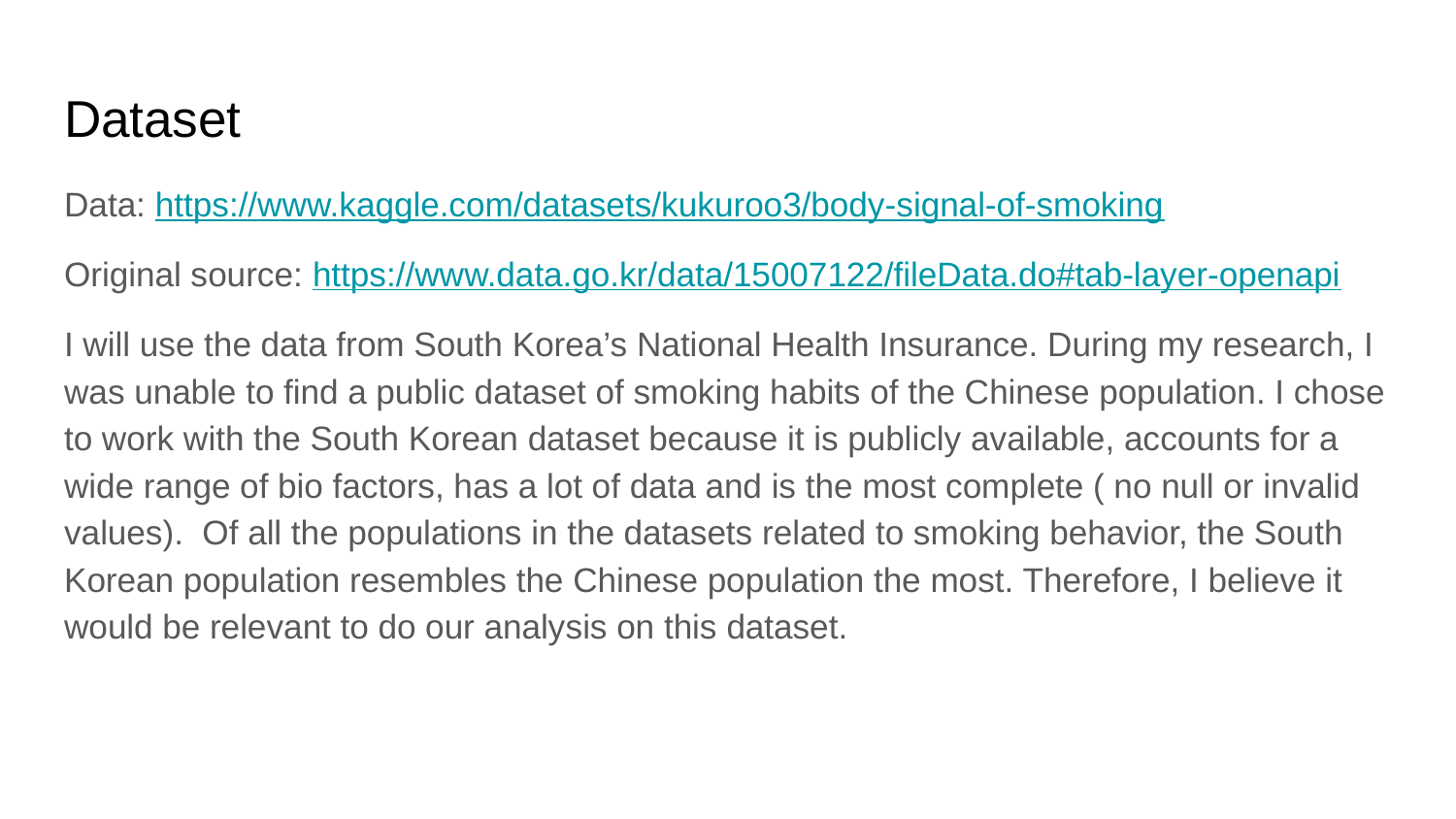

# Dataset
Data: https://www.kaggle.com/datasets/kukuroo3/body-signal-of-smoking
Original source: https://www.data.go.kr/data/15007122/fileData.do#tab-layer-openapi
I will use the data from South Korea’s National Health Insurance. During my research, I was unable to find a public dataset of smoking habits of the Chinese population. I chose to work with the South Korean dataset because it is publicly available, accounts for a wide range of bio factors, has a lot of data and is the most complete ( no null or invalid values).  Of all the populations in the datasets related to smoking behavior, the South Korean population resembles the Chinese population the most. Therefore, I believe it would be relevant to do our analysis on this dataset.